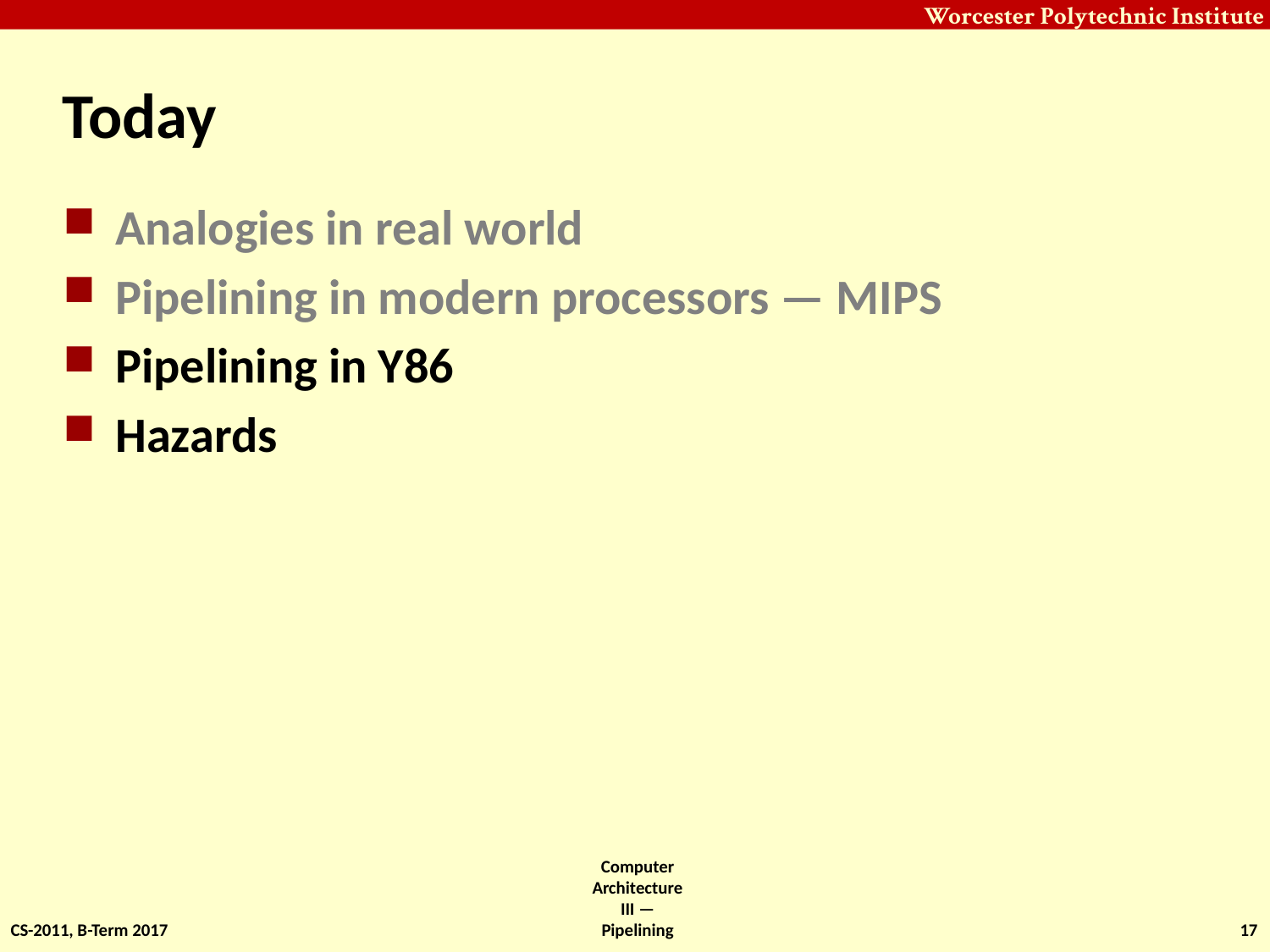

# Today
Analogies in real world
Pipelining in modern processors — MIPS
Pipelining in Y86
Hazards
CS-2011, B-Term 2017
Computer Architecture III — Pipelining
17